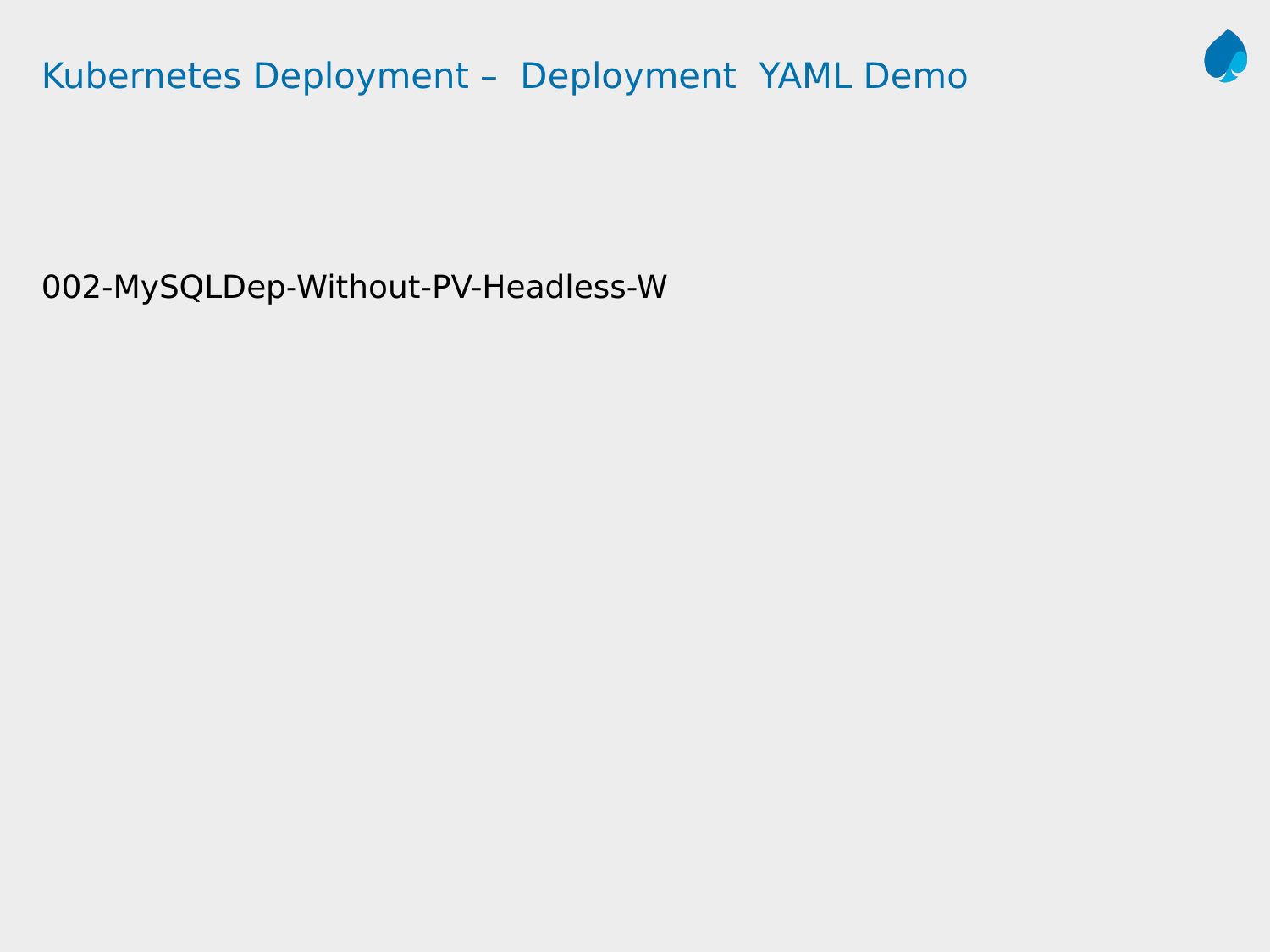

# Kubernetes Deployment –  Deployment  YAML Demo

002-MySQLDep-Without-PV-Headless-W